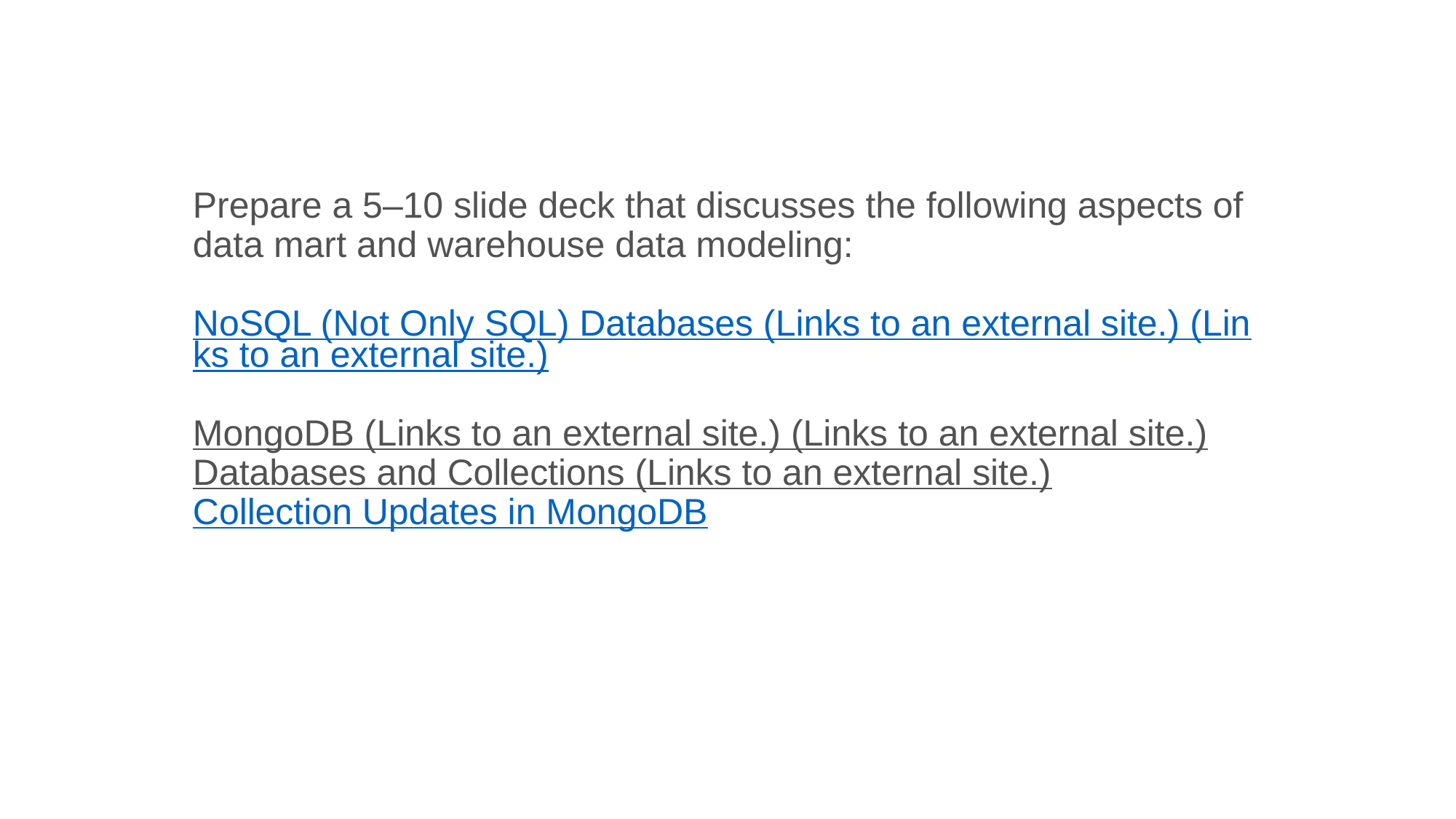

# Prepare a 5–10 slide deck that discusses the following aspects of data mart and warehouse data modeling: NoSQL (Not Only SQL) Databases (Links to an external site.) (Links to an external site.) MongoDB (Links to an external site.) (Links to an external site.) Databases and Collections (Links to an external site.) Collection Updates in MongoDB